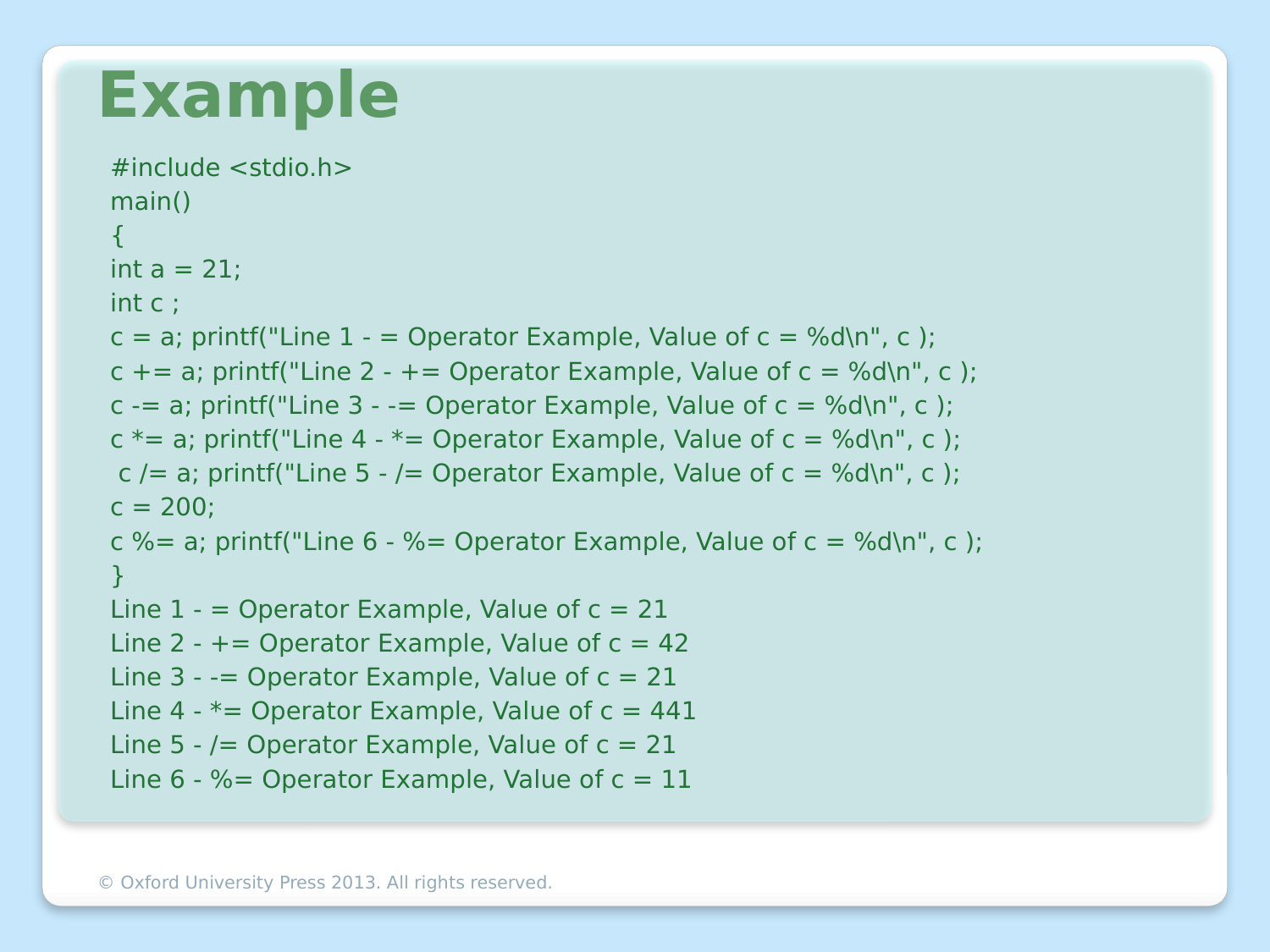

# Example
#include <stdio.h>
main()
{
int a = 21;
int c ;
c = a; printf("Line 1 - = Operator Example, Value of c = %d\n", c );
c += a; printf("Line 2 - += Operator Example, Value of c = %d\n", c );
c -= a; printf("Line 3 - -= Operator Example, Value of c = %d\n", c );
c *= a; printf("Line 4 - *= Operator Example, Value of c = %d\n", c );
 c /= a; printf("Line 5 - /= Operator Example, Value of c = %d\n", c );
c = 200;
c %= a; printf("Line 6 - %= Operator Example, Value of c = %d\n", c );
}
Line 1 - = Operator Example, Value of c = 21
Line 2 - += Operator Example, Value of c = 42
Line 3 - -= Operator Example, Value of c = 21
Line 4 - *= Operator Example, Value of c = 441
Line 5 - /= Operator Example, Value of c = 21
Line 6 - %= Operator Example, Value of c = 11
© Oxford University Press 2013. All rights reserved.